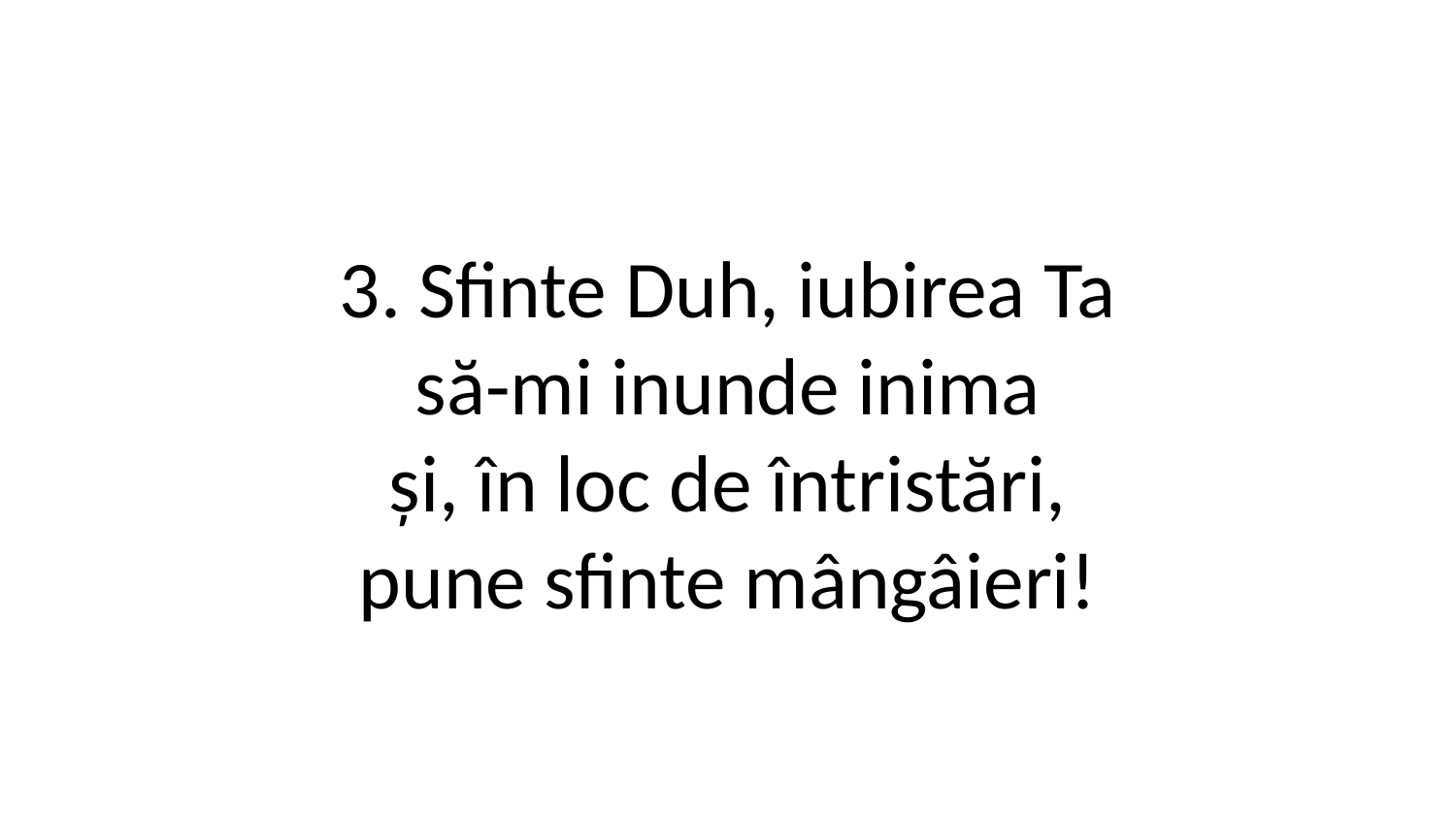

3. Sfinte Duh, iubirea Ta
să-mi inunde inima
și, în loc de întristări,
pune sfinte mângâieri!